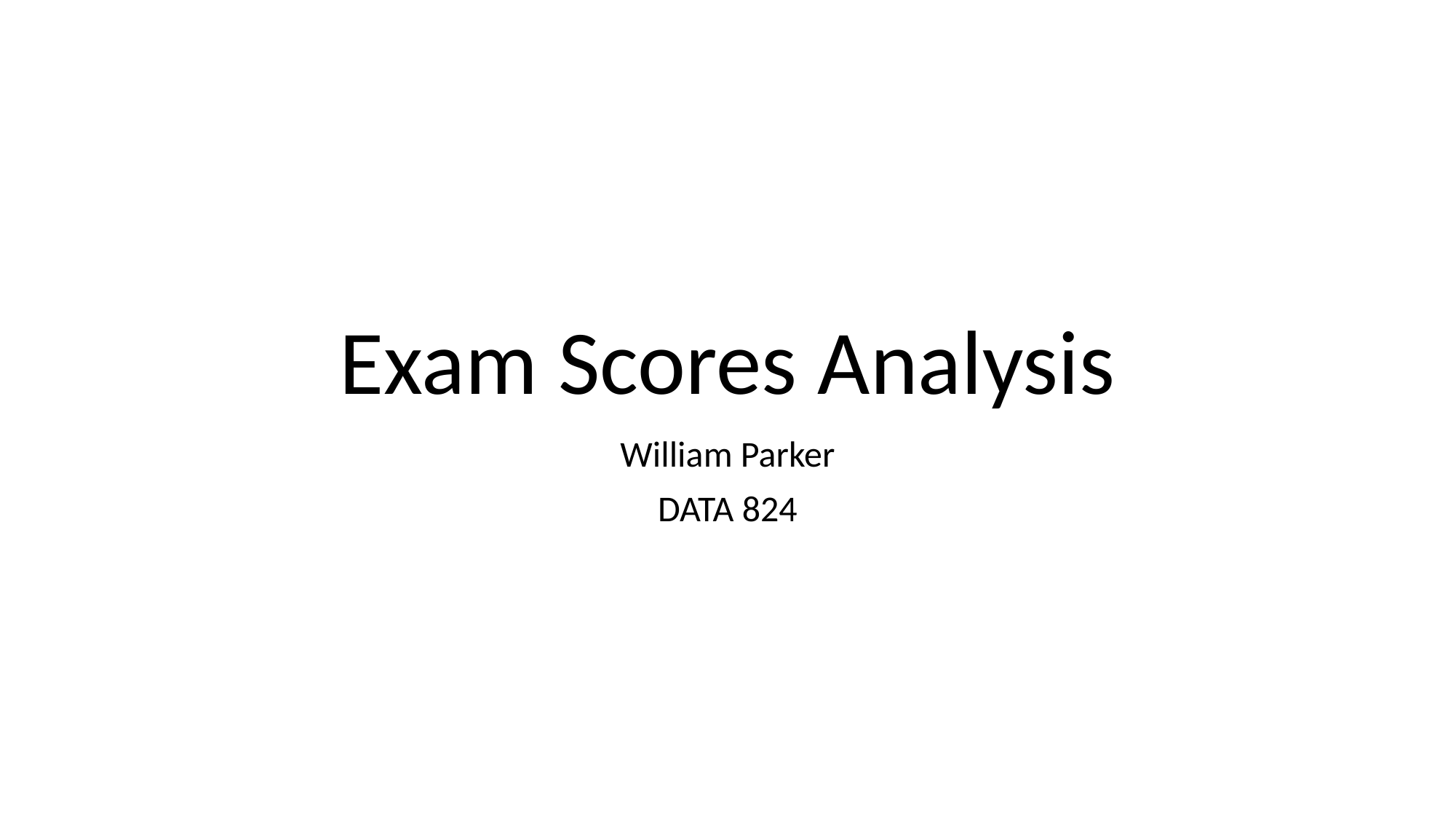

# Exam Scores Analysis
William Parker
DATA 824